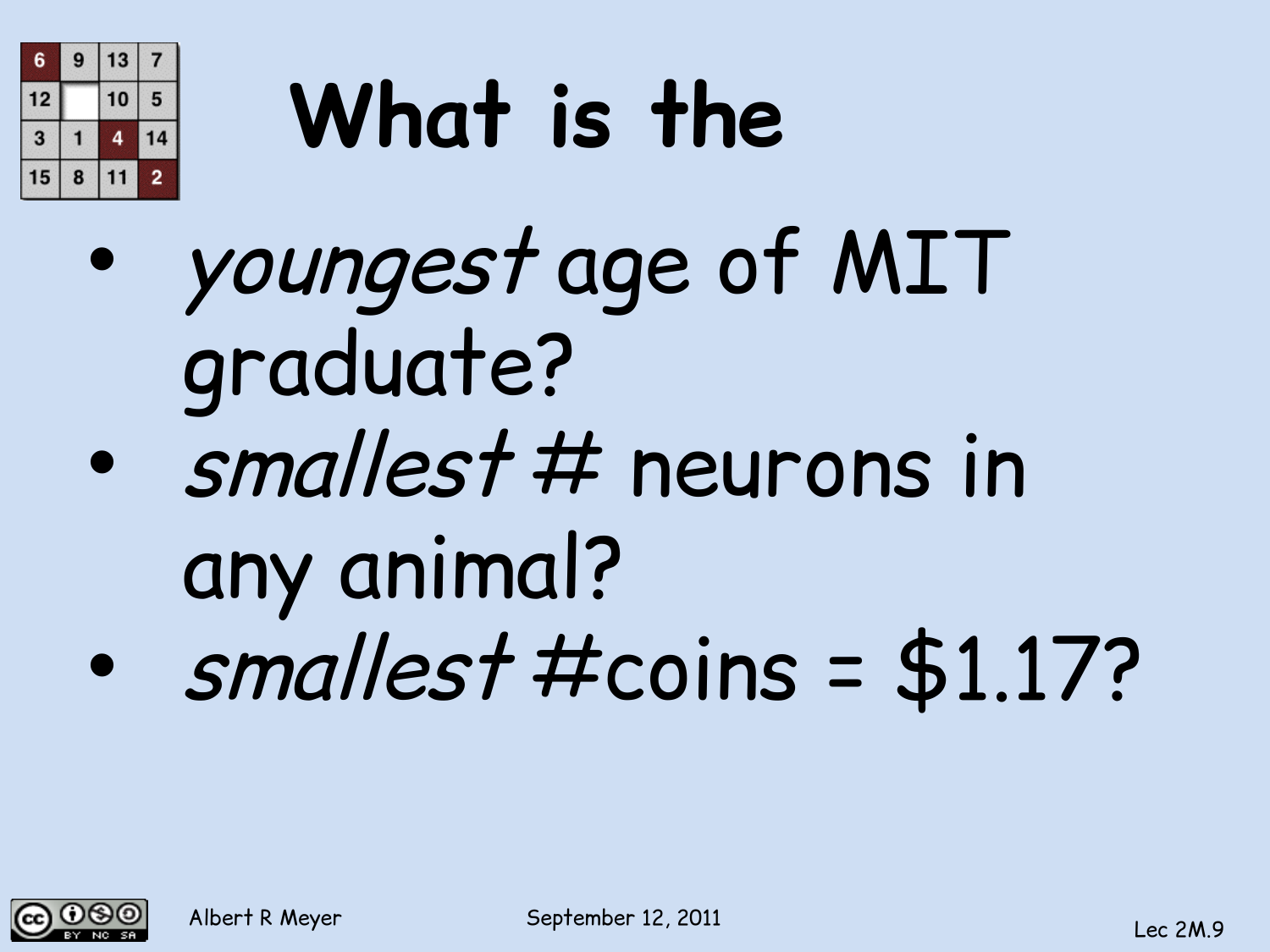

What is the
youngest age of MIT graduate?
smallest # neurons in any animal?
smallest #coins = $1.17?